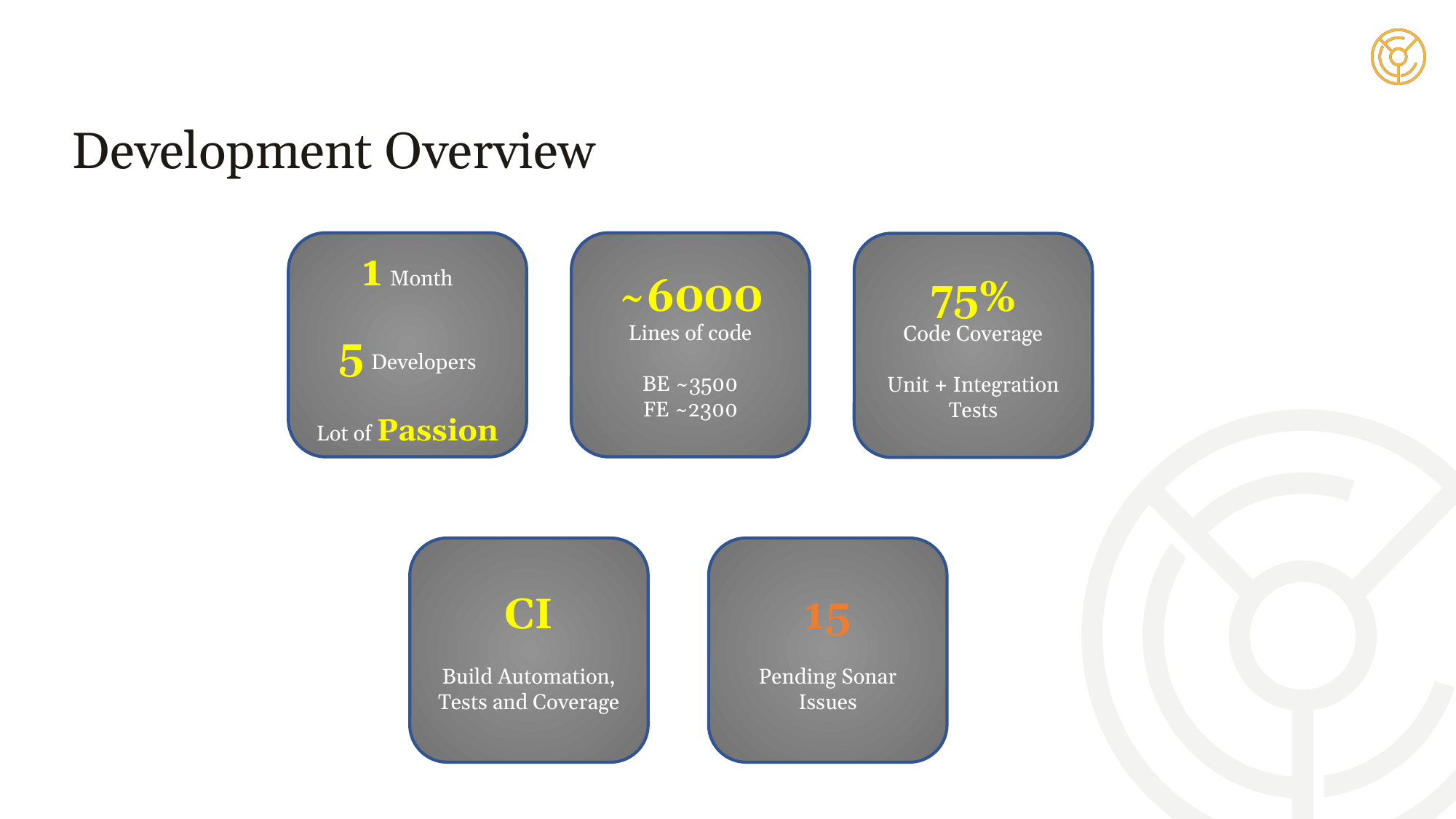

Development Overview
1 Month

5 Developers

Lot of Passion
~6000
Lines of code
BE ~3500
FE ~2300
75%
Code Coverage
Unit + Integration Tests
CI

Build Automation, Tests and Coverage
15

Pending Sonar Issues